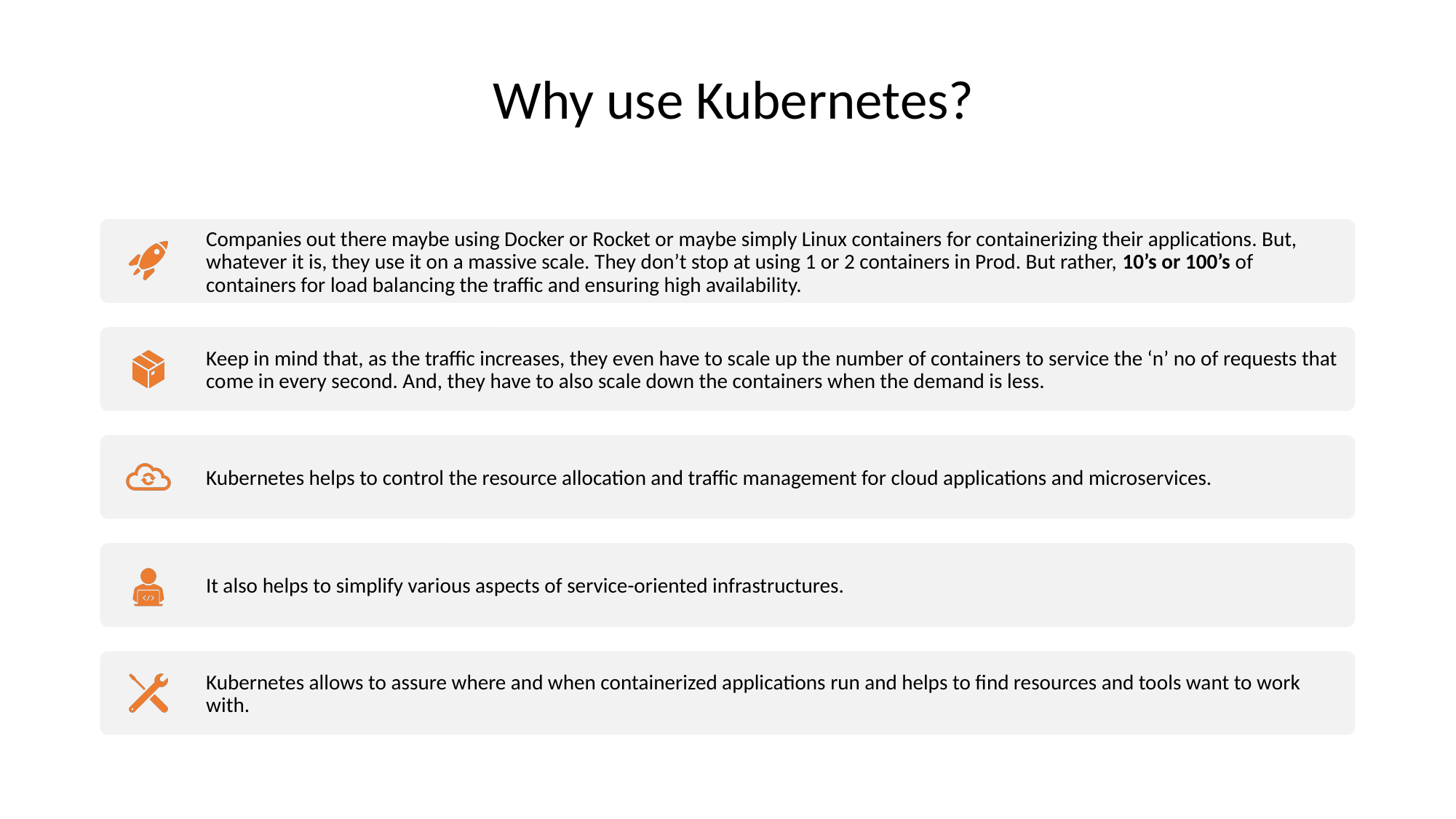

# Why use Kubernetes?
Companies out there maybe using Docker or Rocket or maybe simply Linux containers for containerizing their applications. But, whatever it is, they use it on a massive scale. They don’t stop at using 1 or 2 containers in Prod. But rather, 10’s or 100’s of containers for load balancing the traffic and ensuring high availability.
Keep in mind that, as the traffic increases, they even have to scale up the number of containers to service the ‘n’ no of requests that come in every second. And, they have to also scale down the containers when the demand is less.
Kubernetes helps to control the resource allocation and traffic management for cloud applications and microservices.
It also helps to simplify various aspects of service-oriented infrastructures.
Kubernetes allows to assure where and when containerized applications run and helps to find resources and tools want to work with.